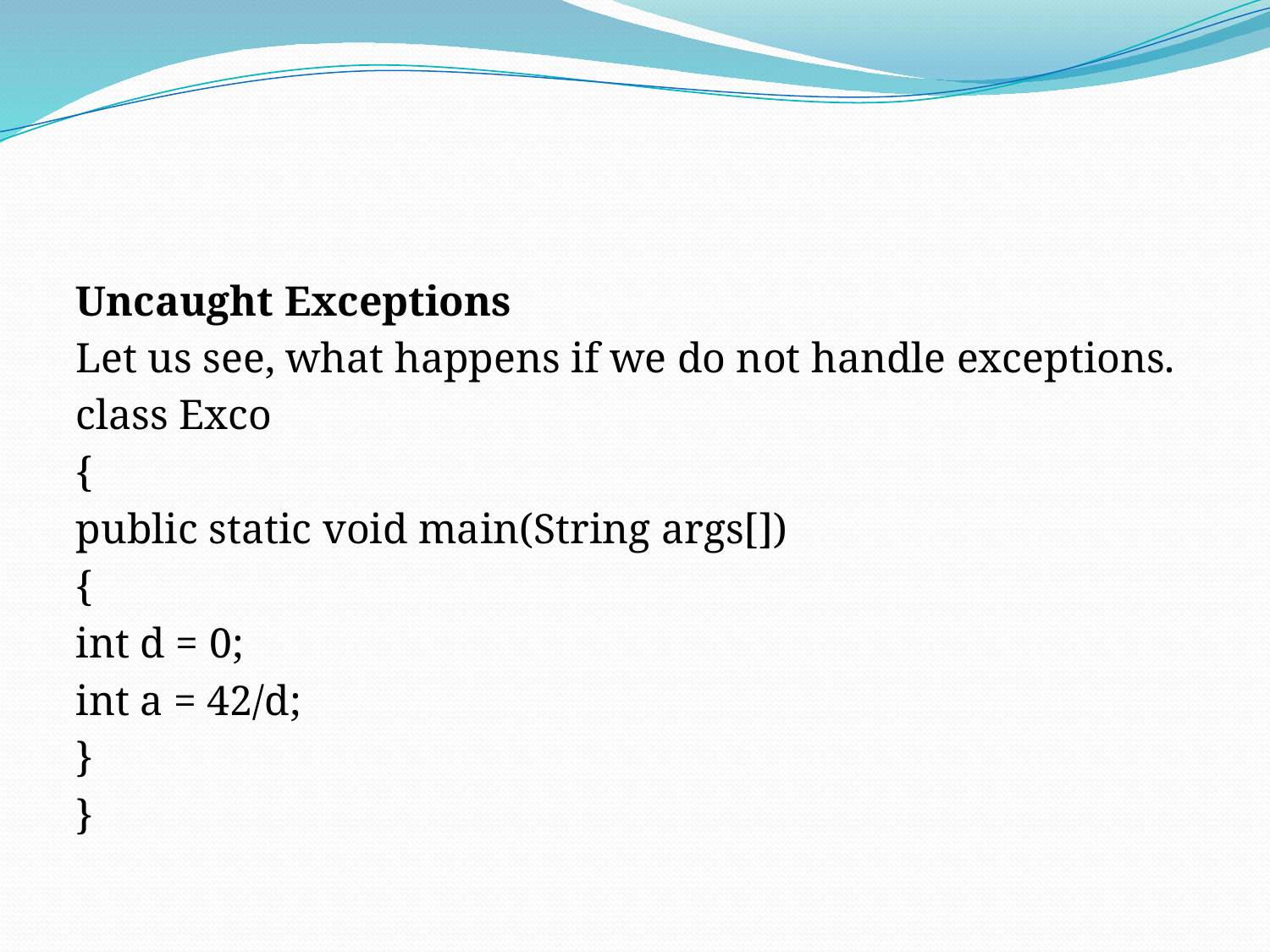

#
Uncaught Exceptions
Let us see, what happens if we do not handle exceptions.
class Exco
{
public static void main(String args[])
{
int d = 0;
int a = 42/d;
}
}